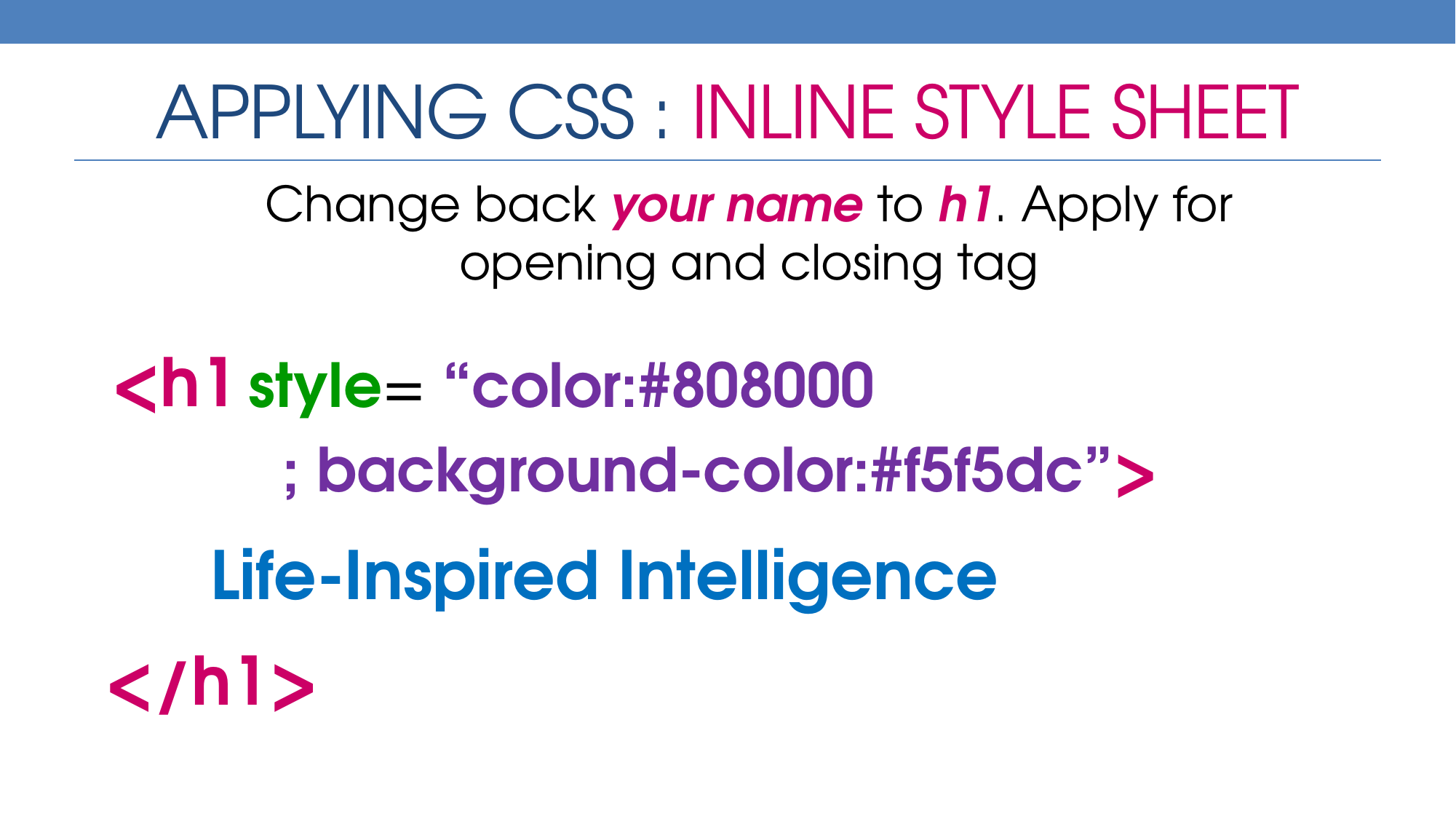

# APPLYING CSS : INLINE STYLE SHEET
Change back your name to h1. Apply for opening and closing tag
<ns
<h1
style= “color:#808000
; background-color:#f5f5dc”>
Life-Inspired Intelligence
</ns>
</h1>